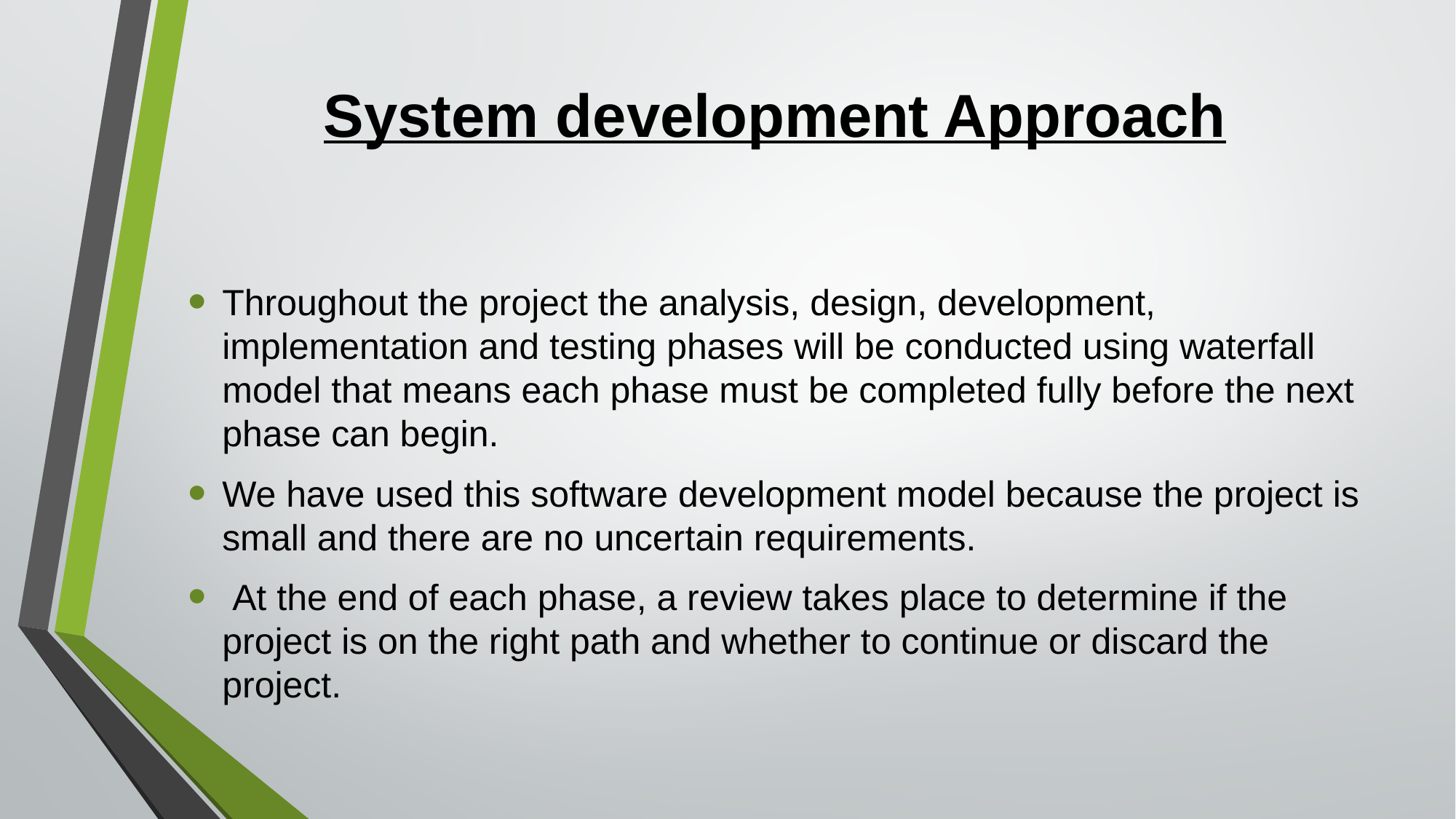

# System development Approach

Throughout the project the analysis, design, development, implementation and testing phases will be conducted using waterfall model that means each phase must be completed fully before the next phase can begin.
We have used this software development model because the project is small and there are no uncertain requirements.
 At the end of each phase, a review takes place to determine if the project is on the right path and whether to continue or discard the project.